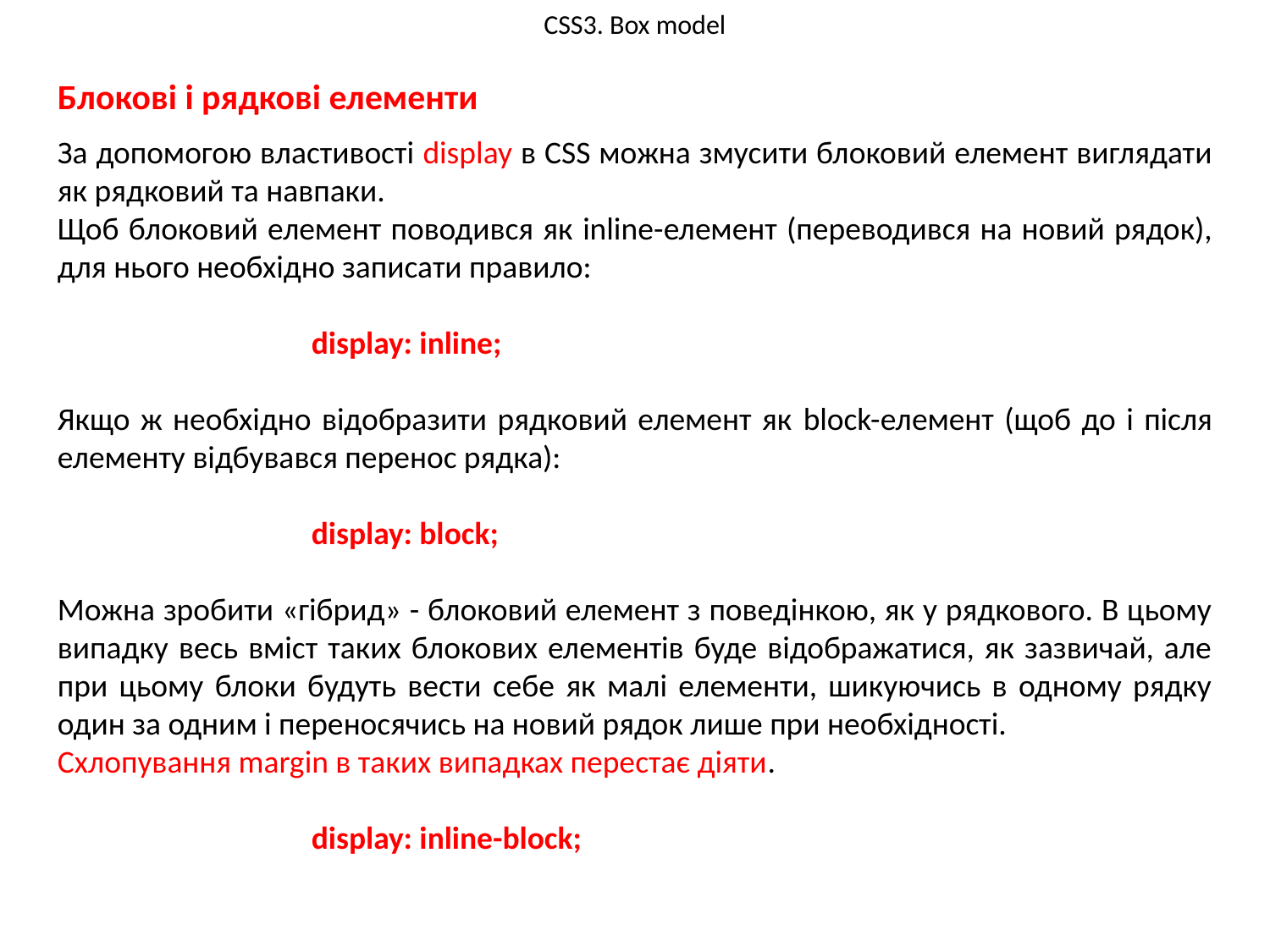

# CSS3. Box model
Блокові і рядкові елементи
За допомогою властивості display в CSS можна змусити блоковий елемент виглядати як рядковий та навпаки.
Щоб блоковий елемент поводився як inline-елемент (переводився на новий рядок), для нього необхідно записати правило:

		display: inline;

Якщо ж необхідно відобразити рядковий елемент як block-елемент (щоб до і після елементу відбувався перенос рядка):

		display: block;

Можна зробити «гібрид» - блоковий елемент з поведінкою, як у рядкового. В цьому випадку весь вміст таких блокових елементів буде відображатися, як зазвичай, але при цьому блоки будуть вести себе як малі елементи, шикуючись в одному рядку один за одним і переносячись на новий рядок лише при необхідності.
Схлопування margin в таких випадках перестає діяти.

		display: inline-block;